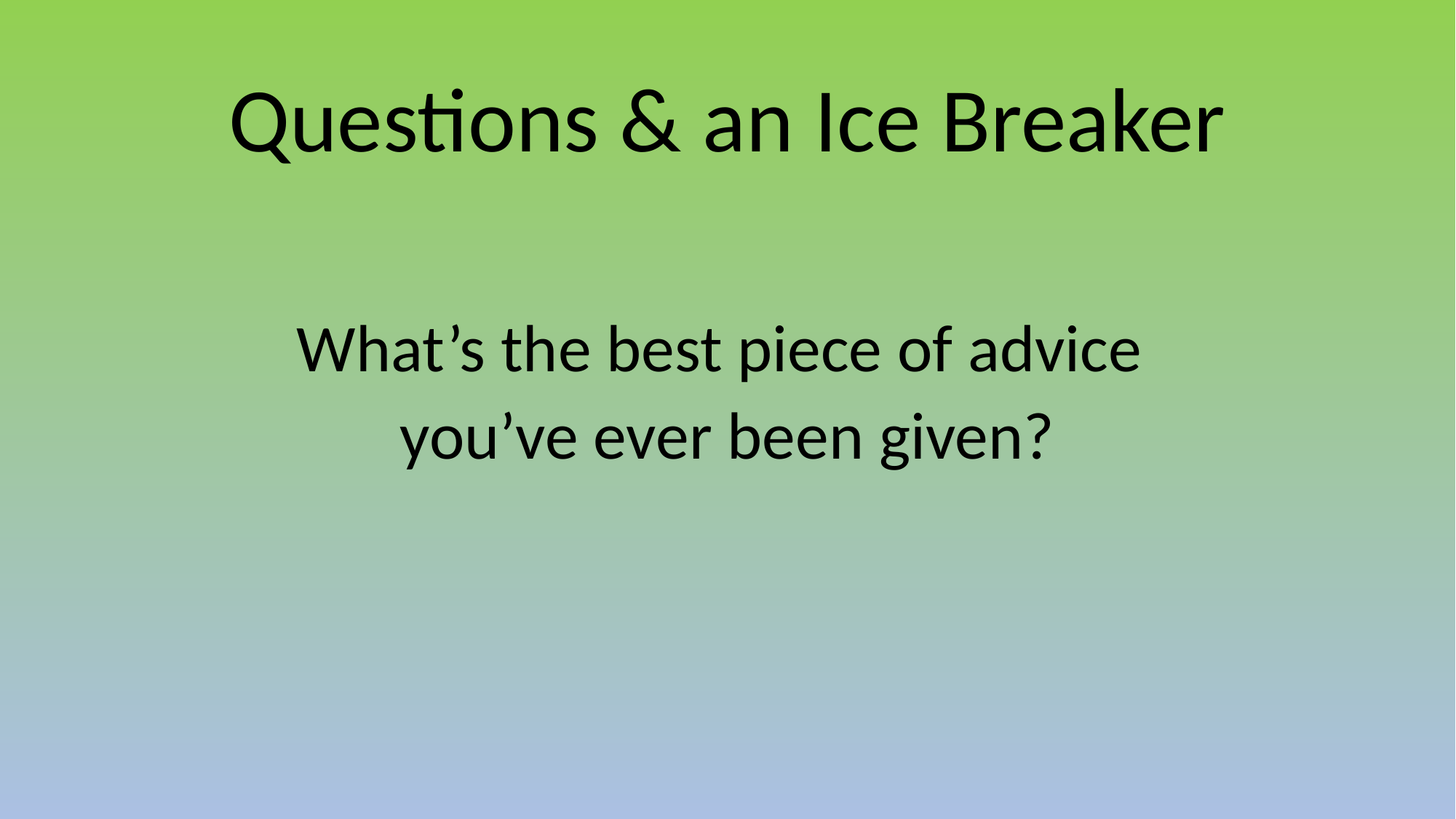

# Questions & an Ice Breaker
What’s the best piece of advice
you’ve ever been given?